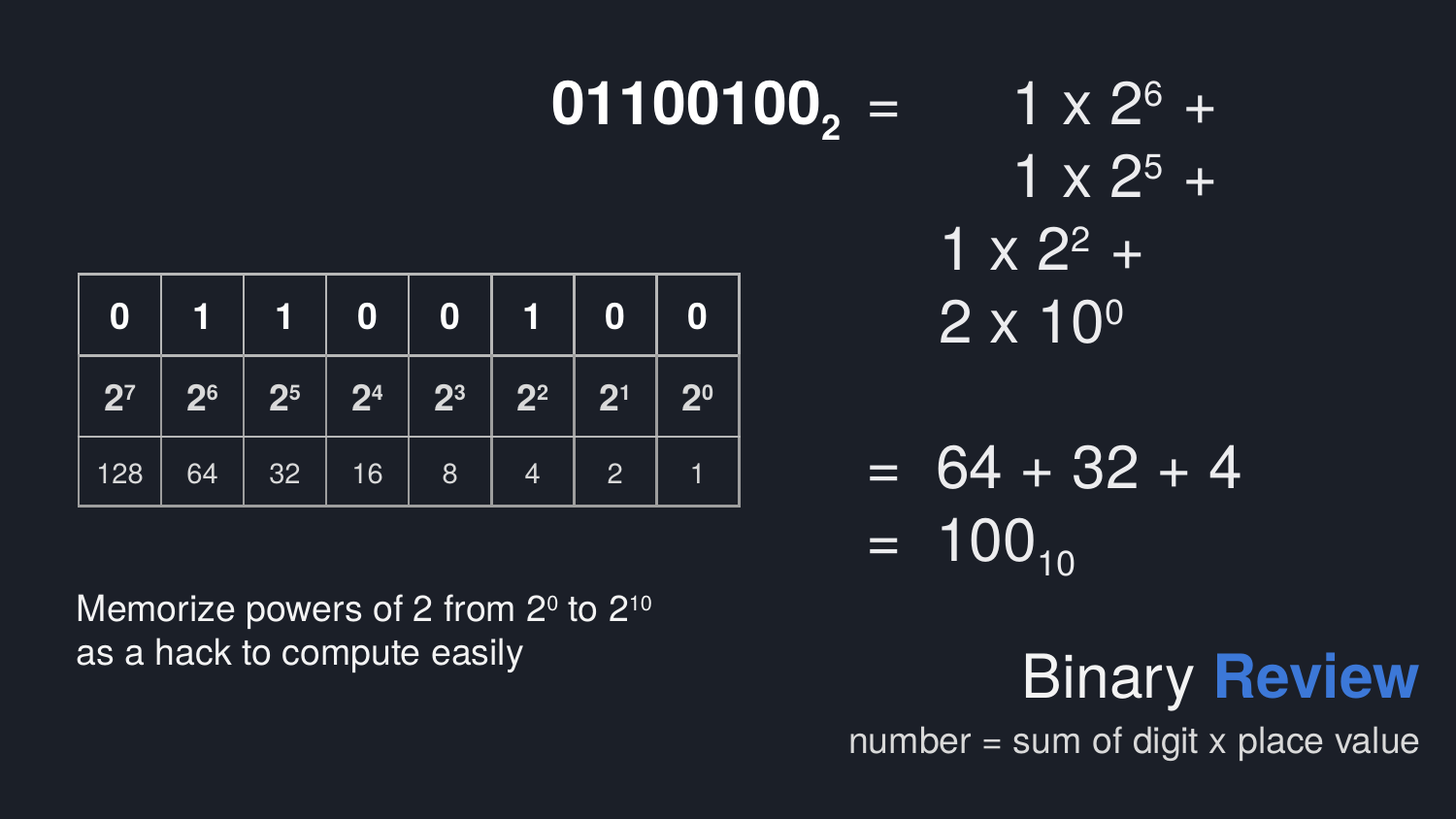

011001002

= 	1 x 26  +
	1 x 25  +
1 x 22  +
2 x 100

=  64 + 32 + 4
=  10010
| 0 | 1 | 1 | 0 | 0 | 1 | 0 | 0 |
| --- | --- | --- | --- | --- | --- | --- | --- |
| 27 | 26 | 25 | 24 | 23 | 22 | 21 | 20 |
| 128 | 64 | 32 | 16 | 8 | 4 | 2 | 1 |
Memorize powers of 2 from 20 to 210  as a hack to compute easily

# Binary Review
number = sum of digit x place value